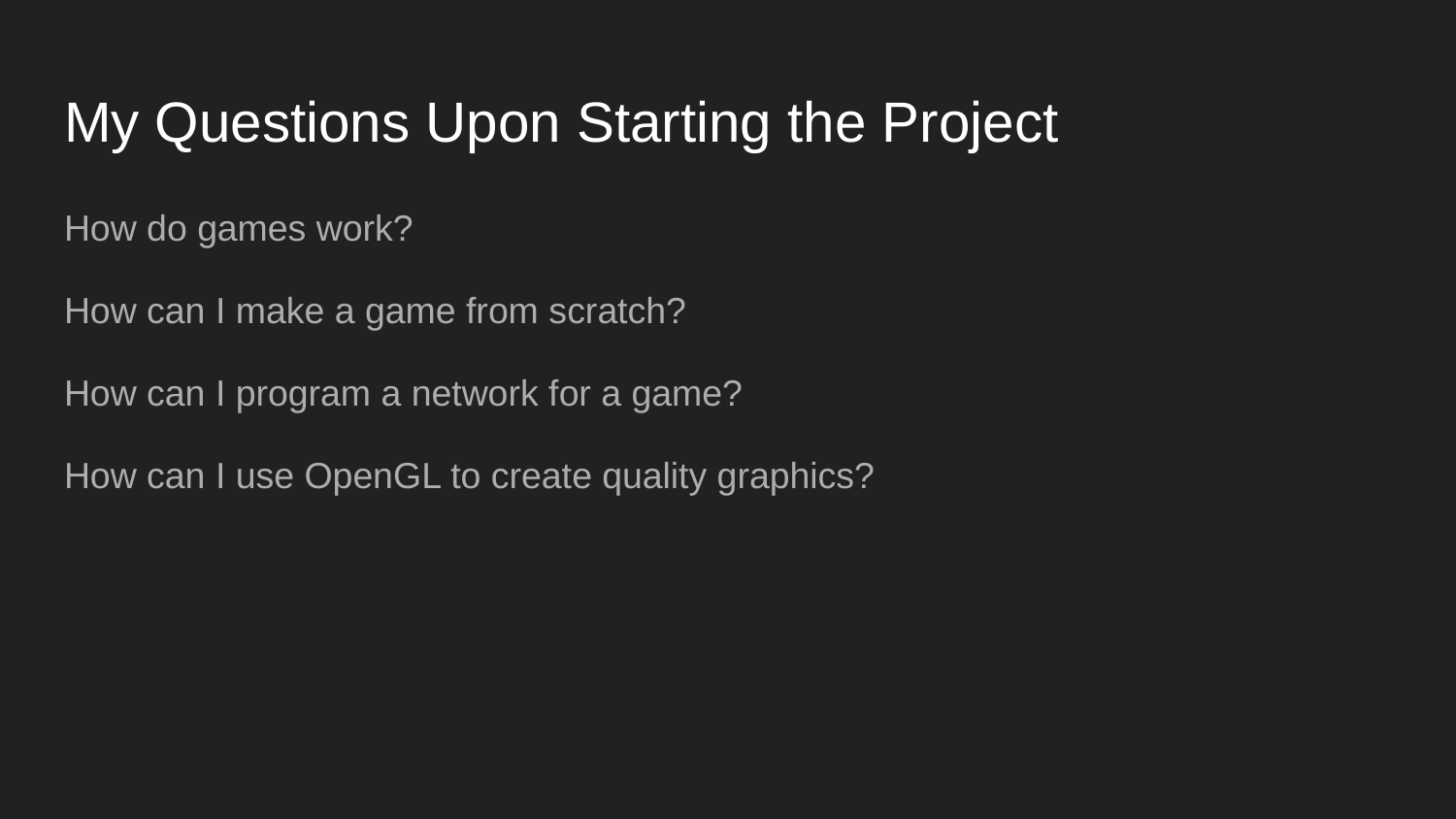

# My Questions Upon Starting the Project
How do games work?
How can I make a game from scratch?
How can I program a network for a game?
How can I use OpenGL to create quality graphics?